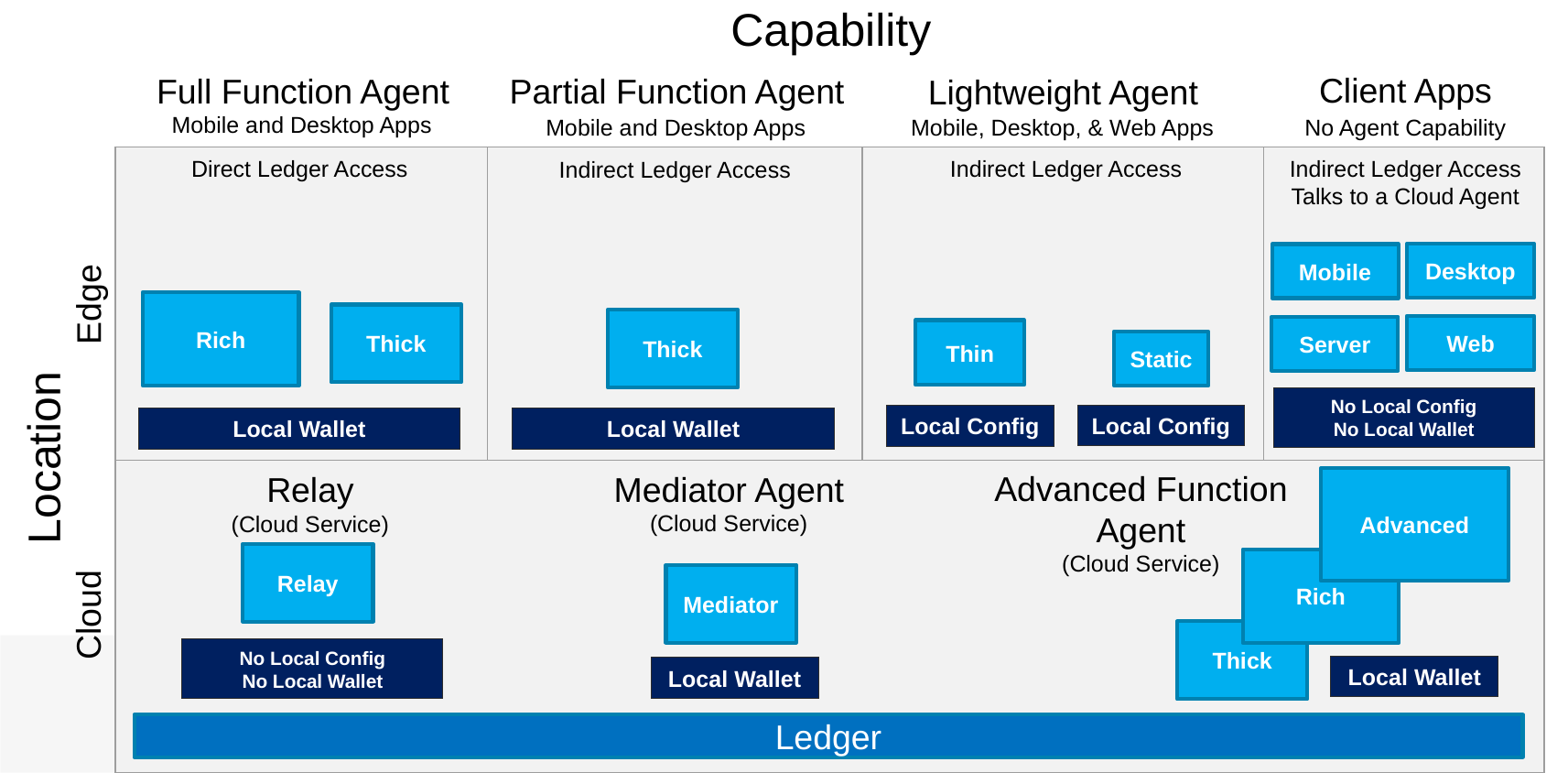

Capability
Client Apps
Partial Function Agent
Full Function Agent
Lightweight Agent
Mobile and Desktop Apps
No Agent Capability
Mobile, Desktop, & Web Apps
Mobile and Desktop Apps
|  |  |  |  |
| --- | --- | --- | --- |
|  |  |  |  |
Indirect Ledger Access
Talks to a Cloud Agent
Direct Ledger Access
Indirect Ledger Access
Indirect Ledger Access
Desktop
Mobile
Edge
Rich
Thick
Thick
Web
Server
Thin
Static
No Local Config
No Local Wallet
Local Config
Local Config
Local Wallet
Local Wallet
Location
Advanced Function
Agent
(Cloud Service)
Advanced
Rich
Thick
Local Wallet
Mediator Agent
(Cloud Service)
Mediator
Local Wallet
Relay
(Cloud Service)
Relay
No Local Config
No Local Wallet
Cloud

Ledger